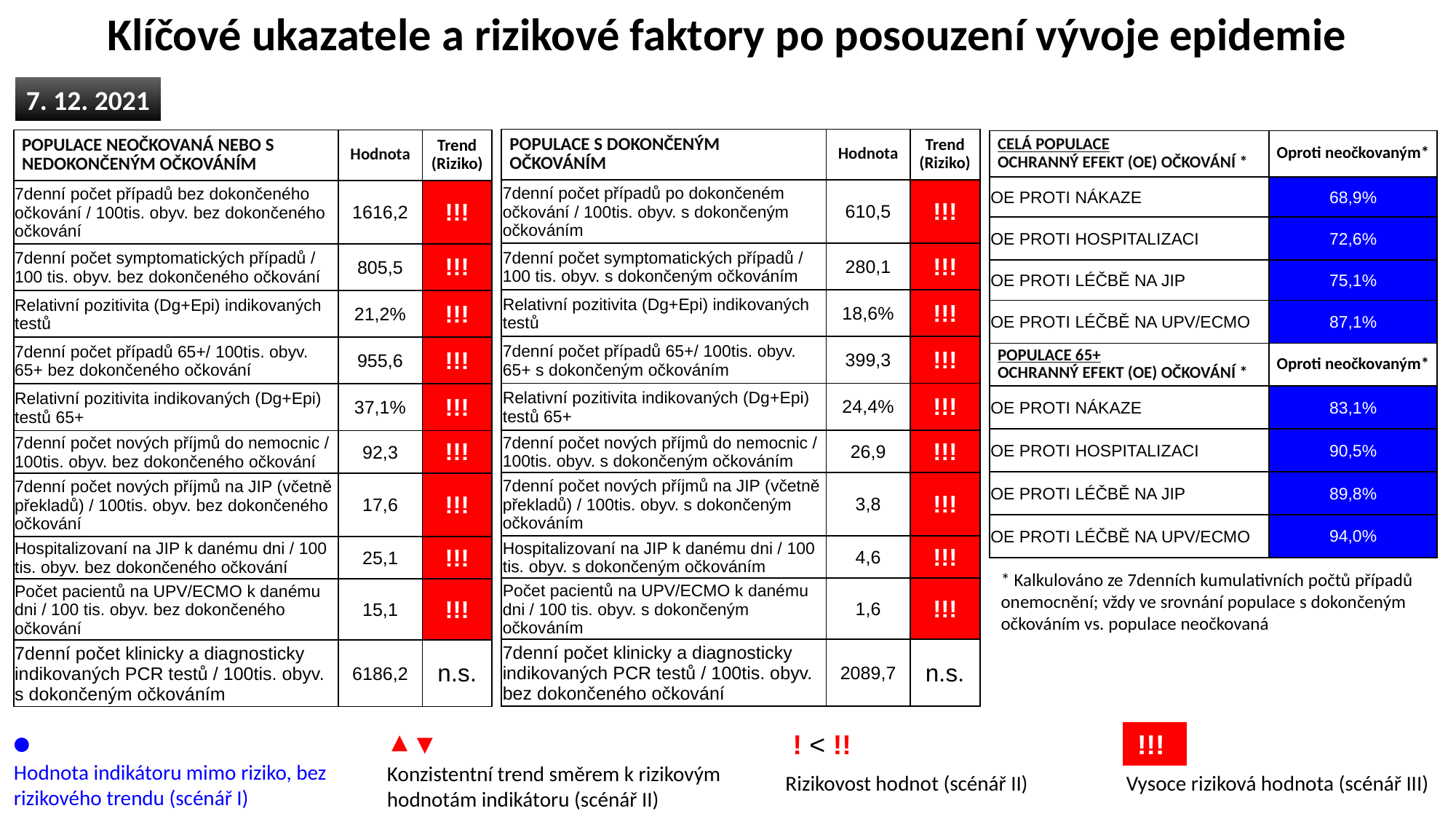

Klíčové ukazatele a rizikové faktory po posouzení vývoje epidemie
7. 12. 2021
| POPULACE S DOKONČENÝM OČKOVÁNÍM | Hodnota | Trend (Riziko) |
| --- | --- | --- |
| 7denní počet případů po dokončeném očkování / 100tis. obyv. s dokončeným očkováním | 610,5 | !!! |
| 7denní počet symptomatických případů / 100 tis. obyv. s dokončeným očkováním | 280,1 | !!! |
| Relativní pozitivita (Dg+Epi) indikovaných testů | 18,6% | !!! |
| 7denní počet případů 65+/ 100tis. obyv. 65+ s dokončeným očkováním | 399,3 | !!! |
| Relativní pozitivita indikovaných (Dg+Epi) testů 65+ | 24,4% | !!! |
| 7denní počet nových příjmů do nemocnic / 100tis. obyv. s dokončeným očkováním | 26,9 | !!! |
| 7denní počet nových příjmů na JIP (včetně překladů) / 100tis. obyv. s dokončeným očkováním | 3,8 | !!! |
| Hospitalizovaní na JIP k danému dni / 100 tis. obyv. s dokončeným očkováním | 4,6 | !!! |
| Počet pacientů na UPV/ECMO k danému dni / 100 tis. obyv. s dokončeným očkováním | 1,6 | !!! |
| 7denní počet klinicky a diagnosticky indikovaných PCR testů / 100tis. obyv. bez dokončeného očkování | 2089,7 | n.s. |
| POPULACE NEOČKOVANÁ NEBO S NEDOKONČENÝM OČKOVÁNÍM | Hodnota | Trend (Riziko) |
| --- | --- | --- |
| 7denní počet případů bez dokončeného očkování / 100tis. obyv. bez dokončeného očkování | 1616,2 | !!! |
| 7denní počet symptomatických případů / 100 tis. obyv. bez dokončeného očkování | 805,5 | !!! |
| Relativní pozitivita (Dg+Epi) indikovaných testů | 21,2% | !!! |
| 7denní počet případů 65+/ 100tis. obyv. 65+ bez dokončeného očkování | 955,6 | !!! |
| Relativní pozitivita indikovaných (Dg+Epi) testů 65+ | 37,1% | !!! |
| 7denní počet nových příjmů do nemocnic / 100tis. obyv. bez dokončeného očkování | 92,3 | !!! |
| 7denní počet nových příjmů na JIP (včetně překladů) / 100tis. obyv. bez dokončeného očkování | 17,6 | !!! |
| Hospitalizovaní na JIP k danému dni / 100 tis. obyv. bez dokončeného očkování | 25,1 | !!! |
| Počet pacientů na UPV/ECMO k danému dni / 100 tis. obyv. bez dokončeného očkování | 15,1 | !!! |
| 7denní počet klinicky a diagnosticky indikovaných PCR testů / 100tis. obyv. s dokončeným očkováním | 6186,2 | n.s. |
| CELÁ POPULACE OCHRANNÝ EFEKT (OE) OČKOVÁNÍ \* | Oproti neočkovaným\* |
| --- | --- |
| OE PROTI NÁKAZE | 68,9% |
| OE PROTI HOSPITALIZACI | 72,6% |
| OE PROTI LÉČBĚ NA JIP | 75,1% |
| OE PROTI LÉČBĚ NA UPV/ECMO | 87,1% |
| POPULACE 65+ OCHRANNÝ EFEKT (OE) OČKOVÁNÍ \* | Oproti neočkovaným\* |
| OE PROTI NÁKAZE | 83,1% |
| OE PROTI HOSPITALIZACI | 90,5% |
| OE PROTI LÉČBĚ NA JIP | 89,8% |
| OE PROTI LÉČBĚ NA UPV/ECMO | 94,0% |
* Kalkulováno ze 7denních kumulativních počtů případů onemocnění; vždy ve srovnání populace s dokončeným očkováním vs. populace neočkovaná
●
▲
▼
! < !!
!!!
Hodnota indikátoru mimo riziko, bez rizikového trendu (scénář I)
Konzistentní trend směrem k rizikovým hodnotám indikátoru (scénář II)
Rizikovost hodnot (scénář II)
Vysoce riziková hodnota (scénář III)